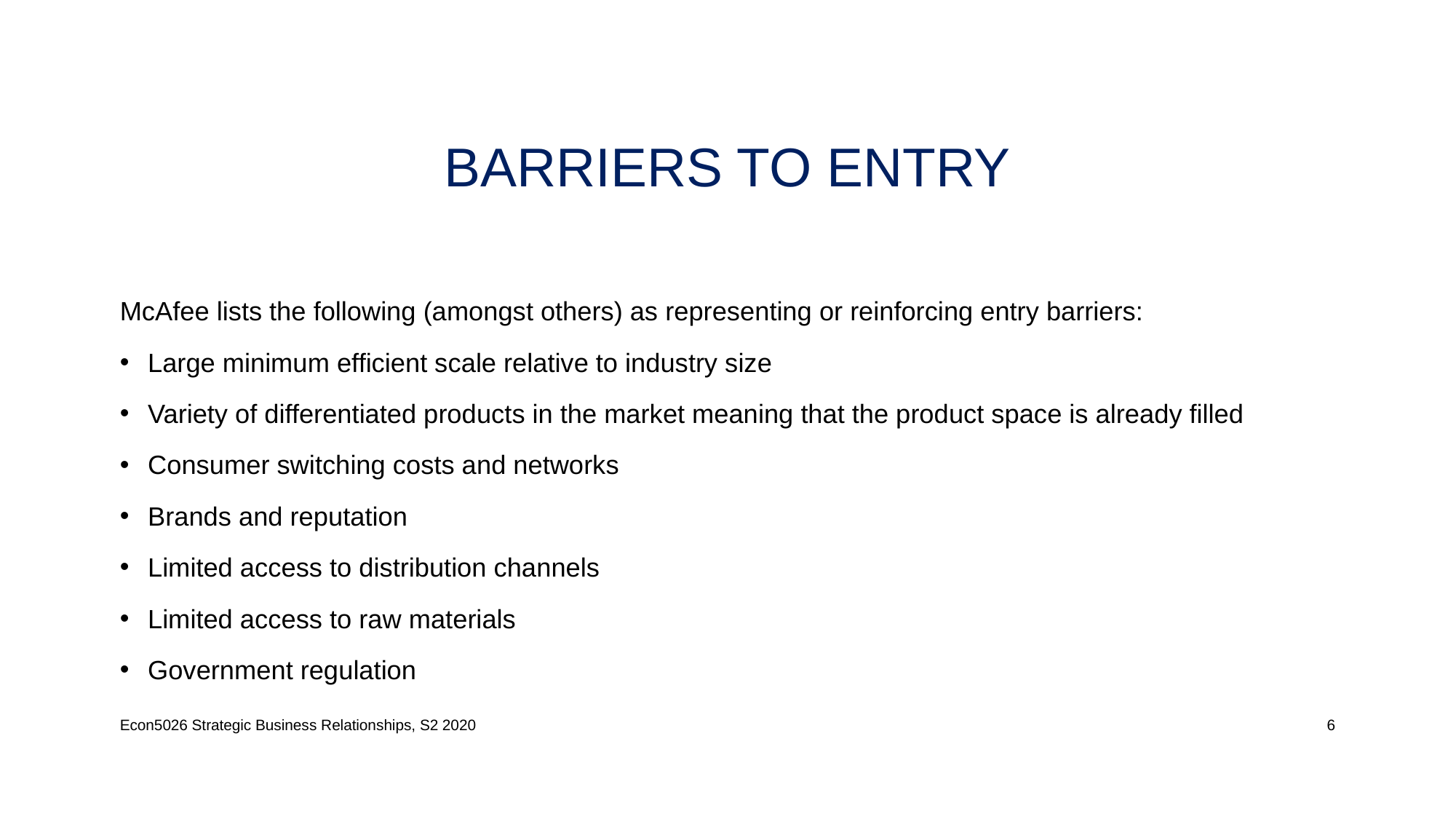

# Barriers to Entry
McAfee lists the following (amongst others) as representing or reinforcing entry barriers:
Large minimum efficient scale relative to industry size
Variety of differentiated products in the market meaning that the product space is already filled
Consumer switching costs and networks
Brands and reputation
Limited access to distribution channels
Limited access to raw materials
Government regulation

Econ5026 Strategic Business Relationships, S2 2020
6